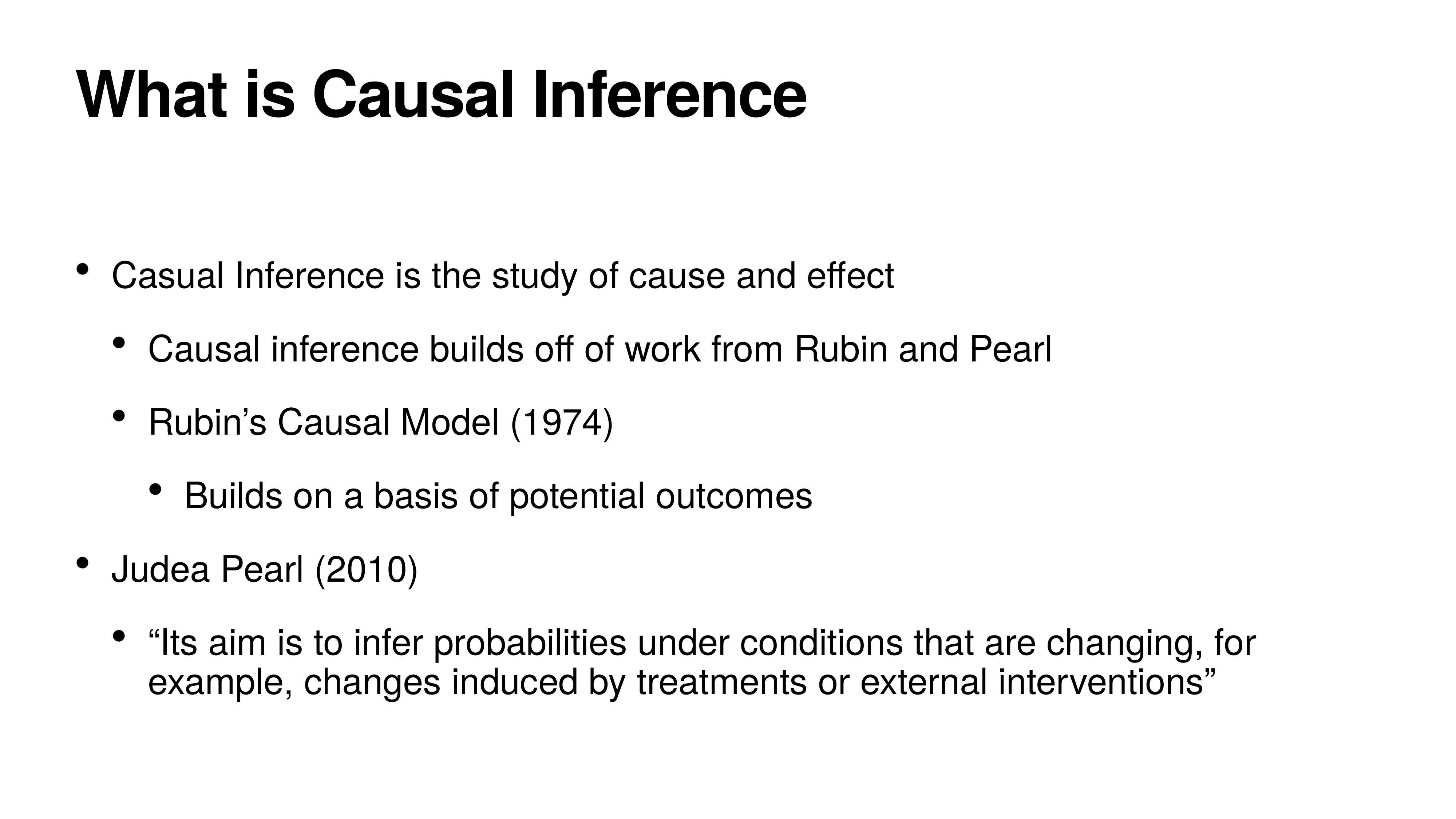

# What is Causal Inference
Casual Inference is the study of cause and effect
Causal inference builds off of work from Rubin and Pearl
Rubin’s Causal Model (1974)
Builds on a basis of potential outcomes
Judea Pearl (2010)
“Its aim is to infer probabilities under conditions that are changing, for example, changes induced by treatments or external interventions”
33